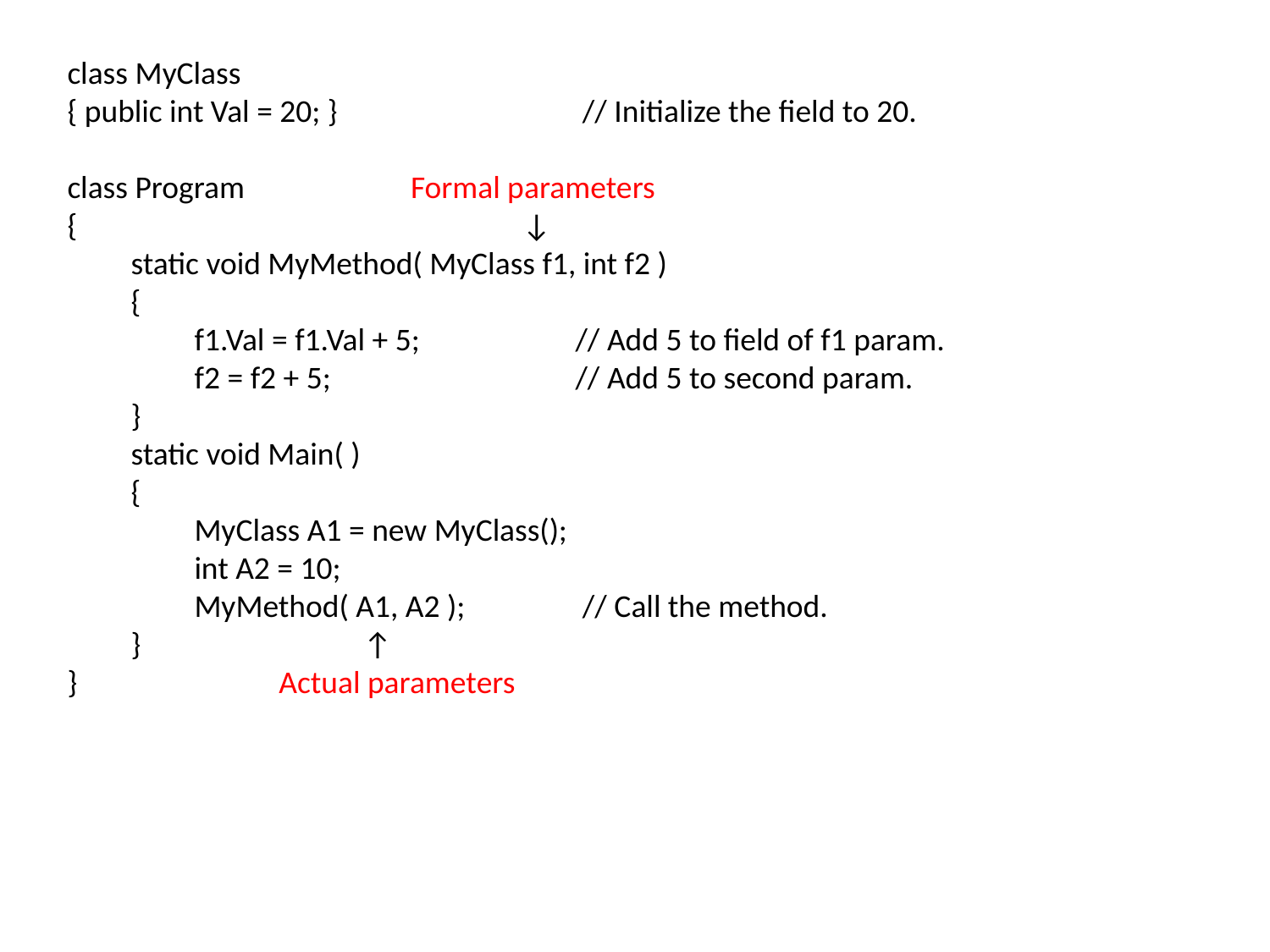

class MyClass
{ public int Val = 20; }		 // Initialize the field to 20.

class Program                       Formal parameters
{                                                              ↓
static void MyMethod( MyClass f1, int f2 )
{
f1.Val = f1.Val + 5; 		// Add 5 to field of f1 param.
f2 = f2 + 5; 		// Add 5 to second param.
}
static void Main( )
{
MyClass A1 = new MyClass();
int A2 = 10;
MyMethod( A1, A2 );	 // Call the method.
}                               ↑
}                            Actual parameters